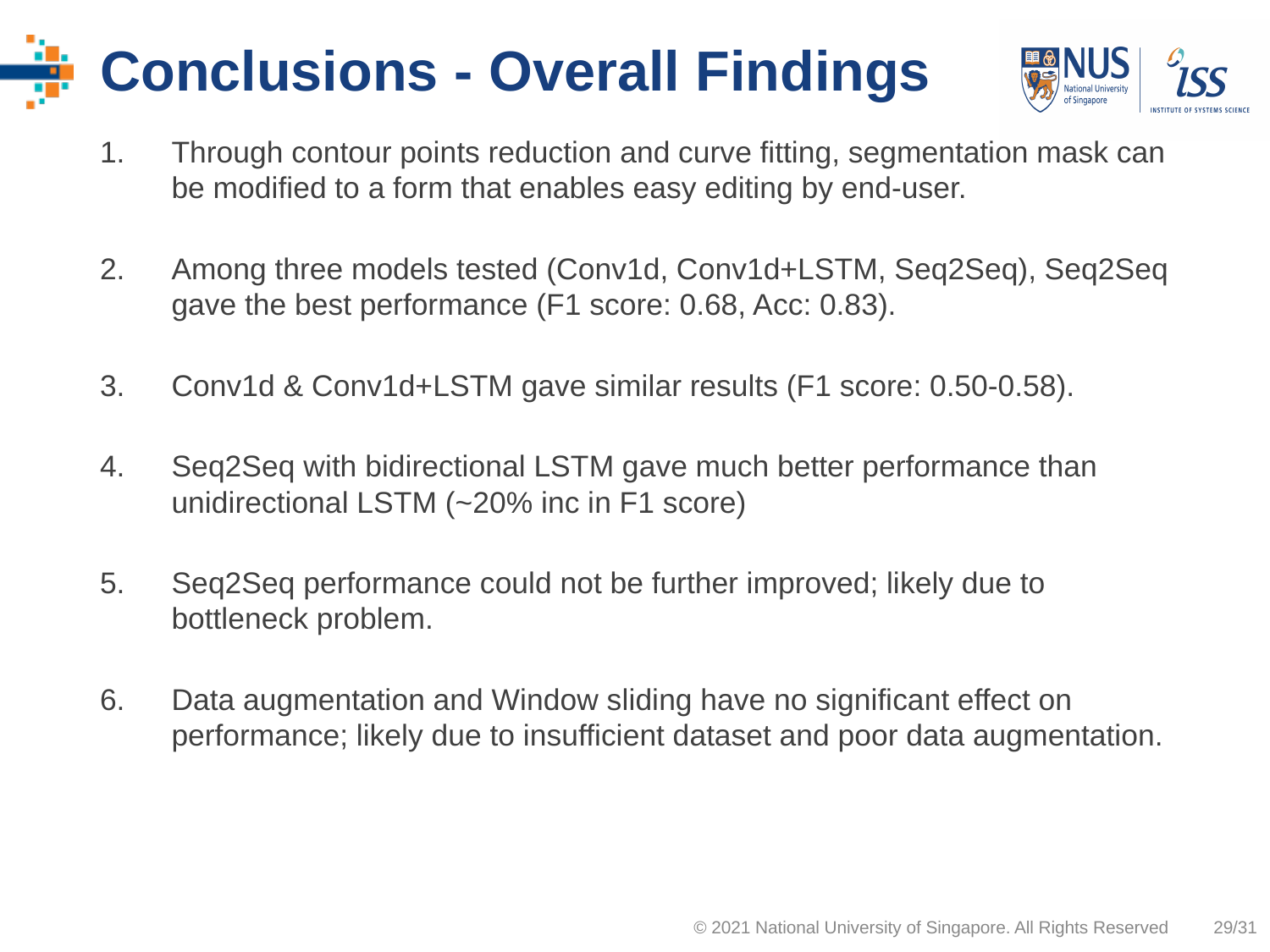

# Conclusions - Overall Findings
Through contour points reduction and curve fitting, segmentation mask can be modified to a form that enables easy editing by end-user.

Among three models tested (Conv1d, Conv1d+LSTM, Seq2Seq), Seq2Seq gave the best performance (F1 score: 0.68, Acc: 0.83).

Conv1d & Conv1d+LSTM gave similar results (F1 score: 0.50-0.58).

Seq2Seq with bidirectional LSTM gave much better performance than unidirectional LSTM (~20% inc in F1 score)

Seq2Seq performance could not be further improved; likely due to bottleneck problem.

Data augmentation and Window sliding have no significant effect on performance; likely due to insufficient dataset and poor data augmentation.

© 2021 National University of Singapore. All Rights Reserved
29/31